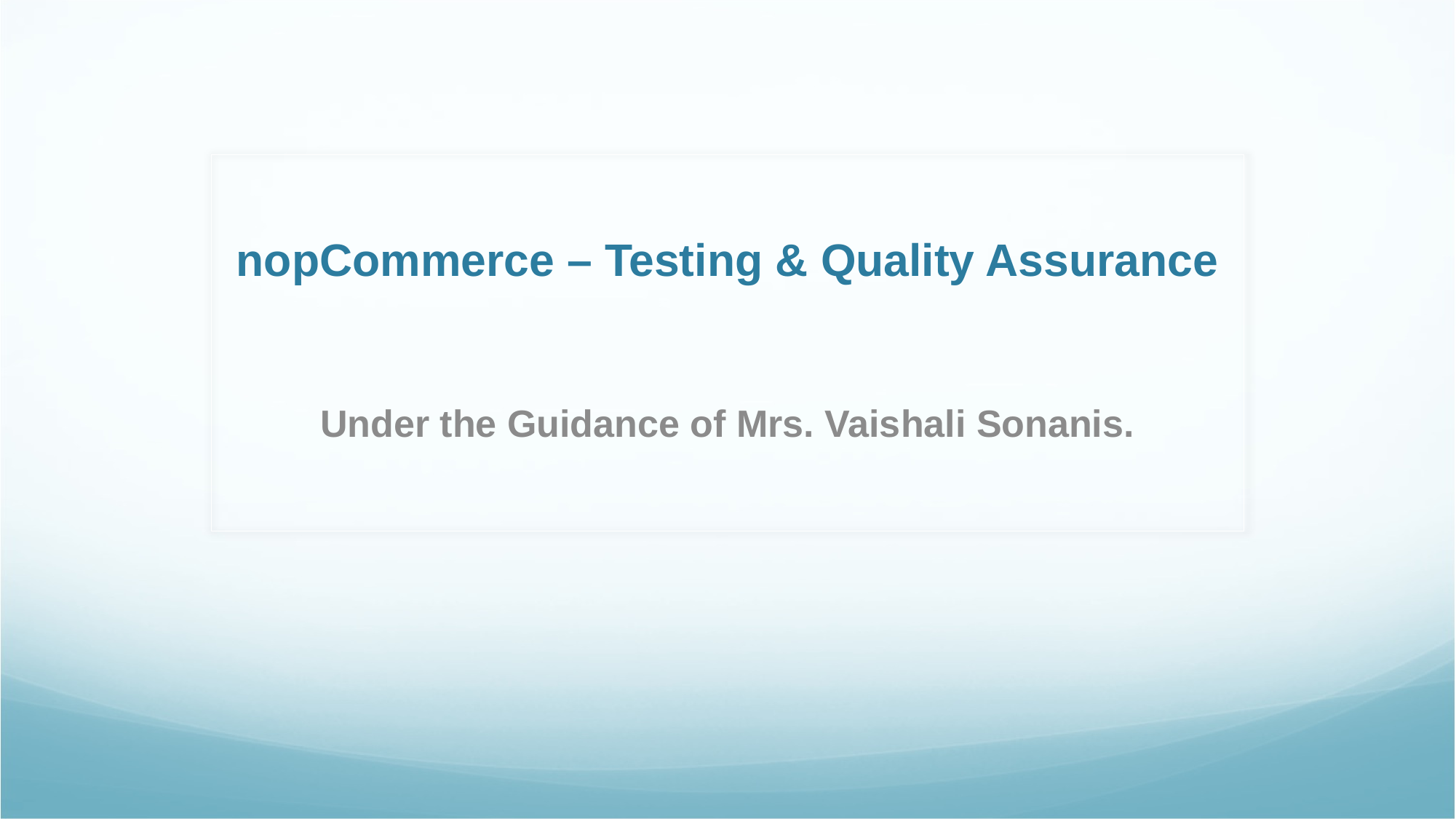

# nopCommerce – Testing & Quality Assurance
Under the Guidance of Mrs. Vaishali Sonanis.